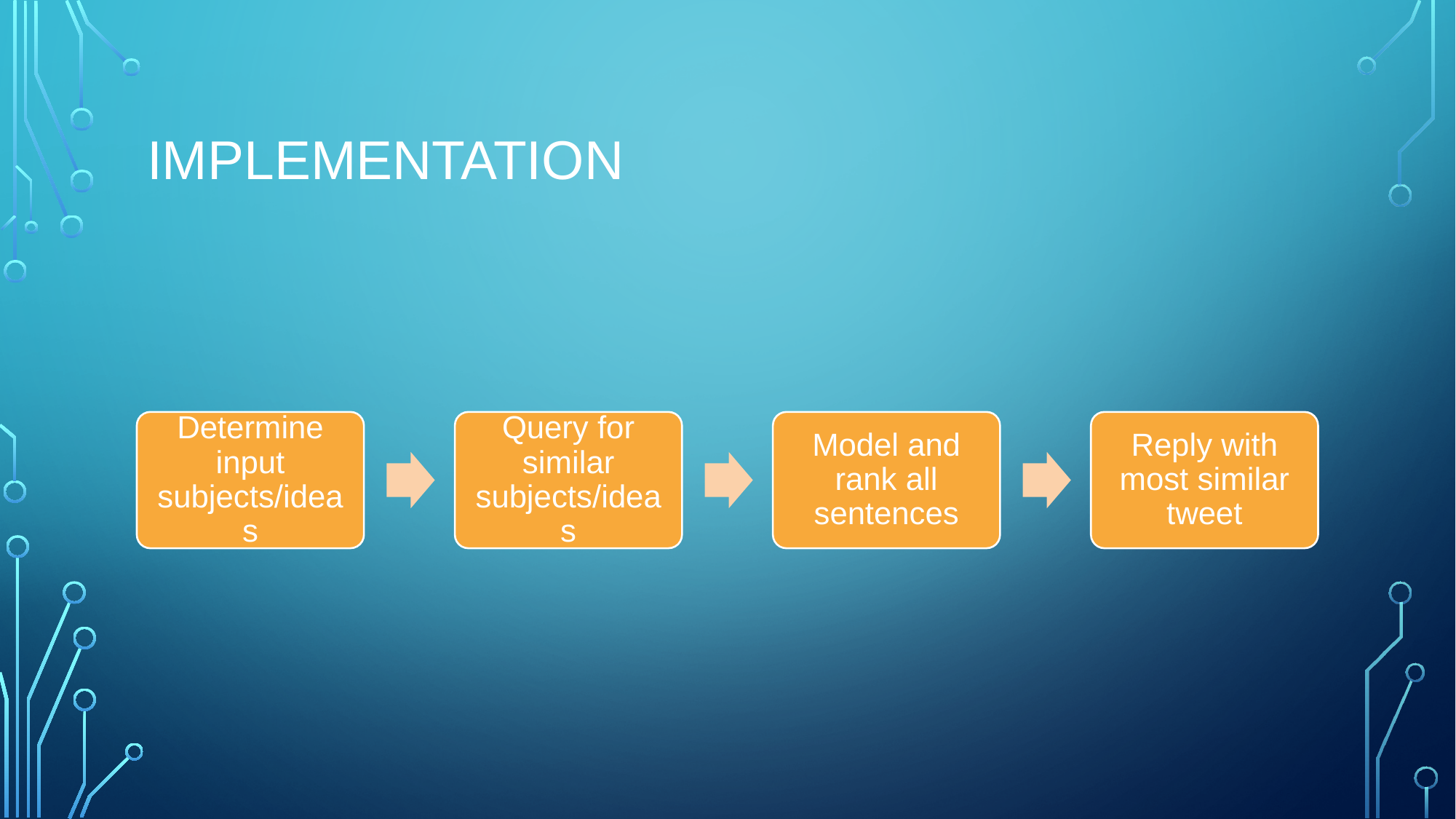

# IMPLEMENTATION

Determine input subjects/ideas
Query for similar subjects/ideas
Model and rank all sentences
Reply with most similar tweet